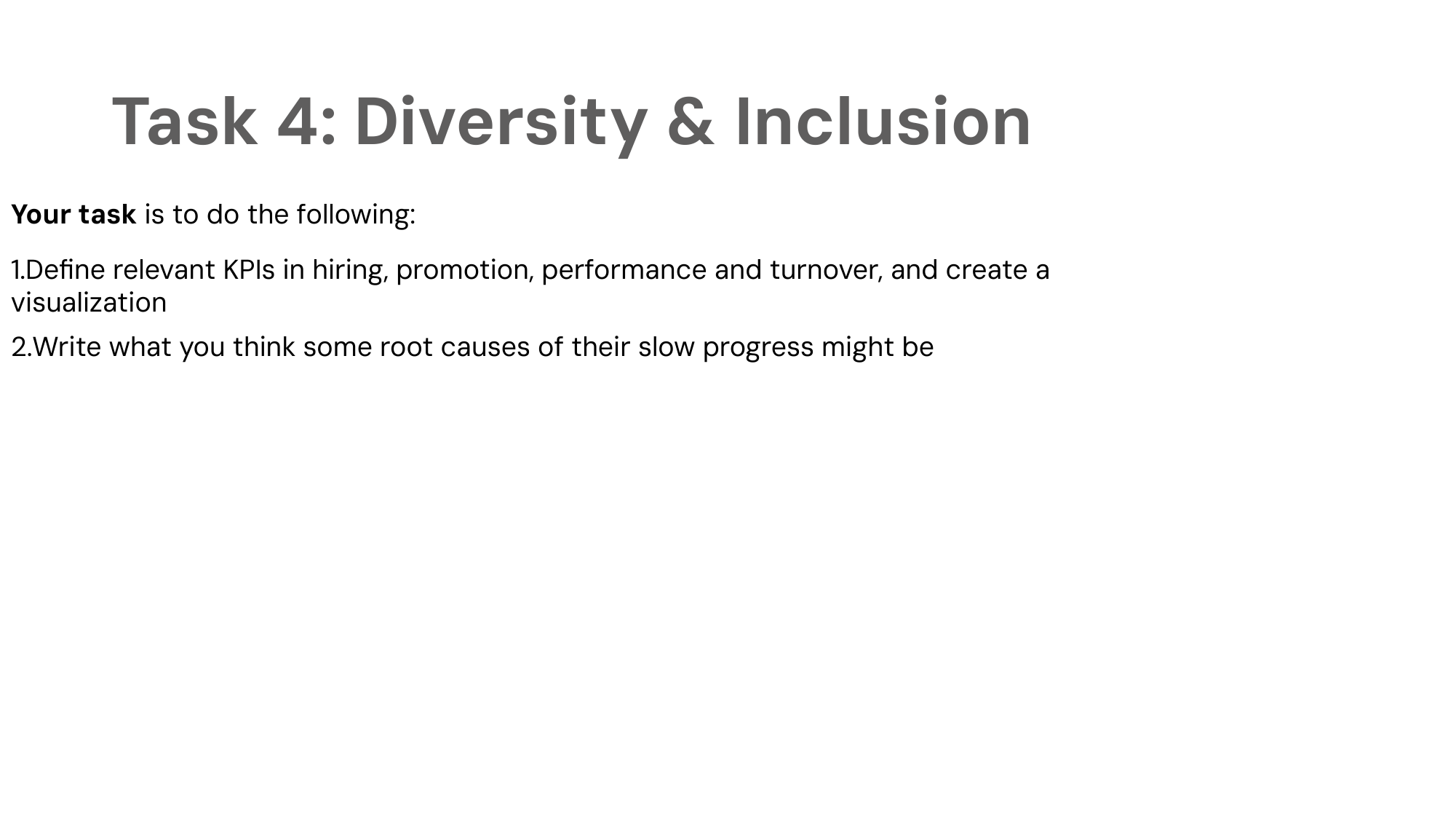

# Task 4: Diversity & Inclusion
Your task is to do the following:
Define relevant KPIs in hiring, promotion, performance and turnover, and create a visualization
Write what you think some root causes of their slow progress might be